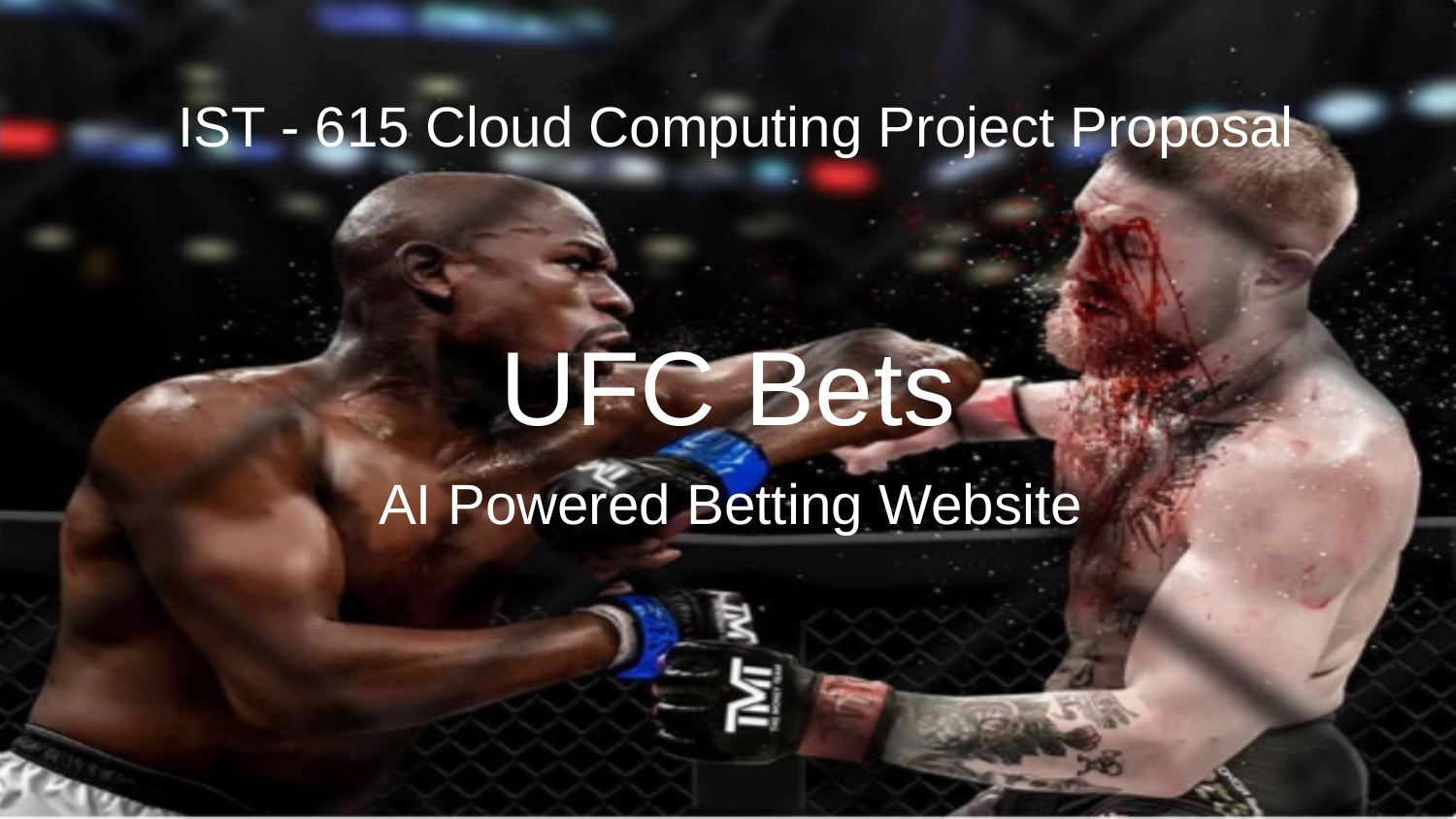

IST - 615 Cloud Computing Project Proposal
# UFC Bets
AI Powered Betting Website